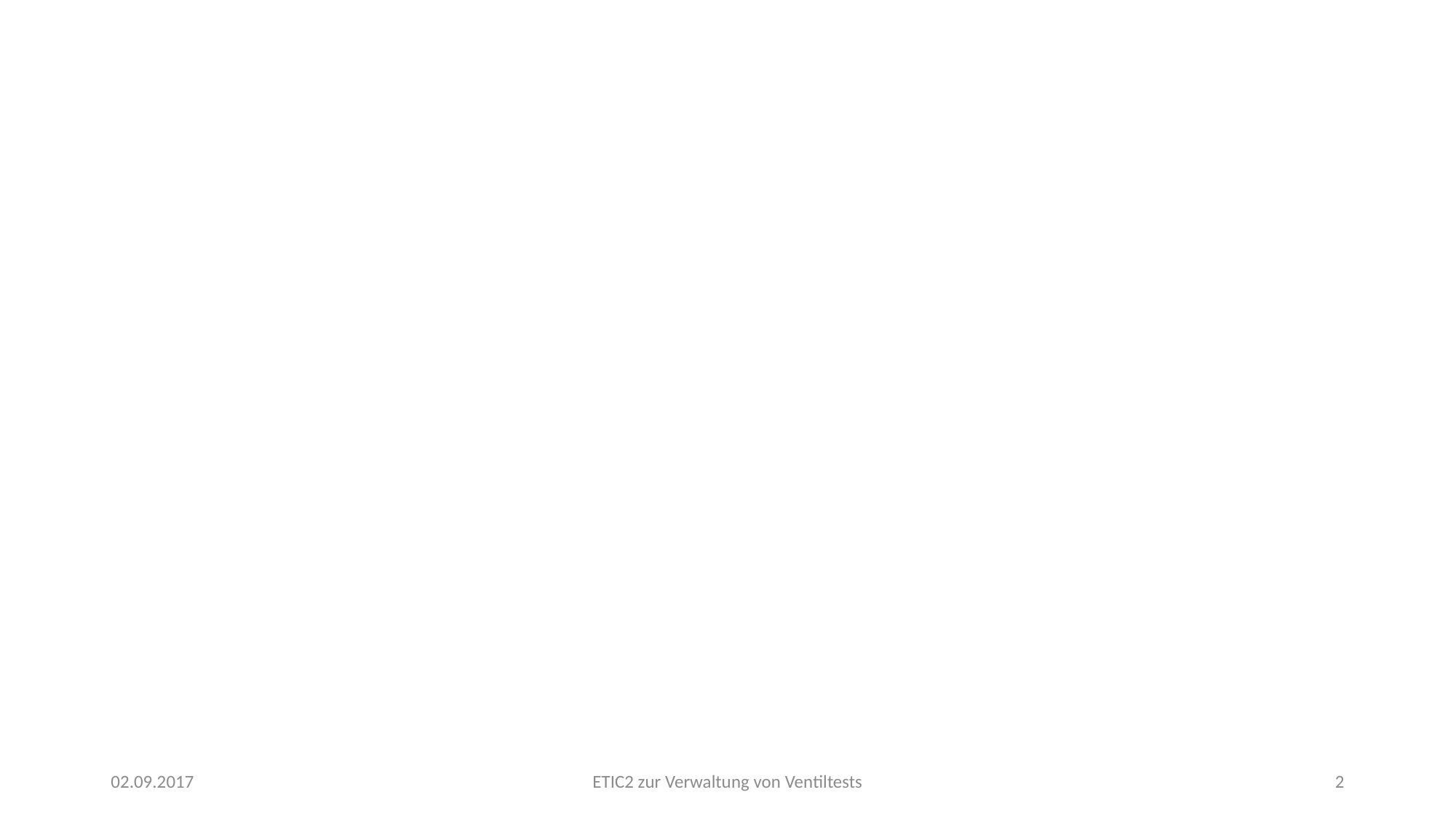

#

02.09.2017
ETIC2 zur Verwaltung von Ventiltests
2